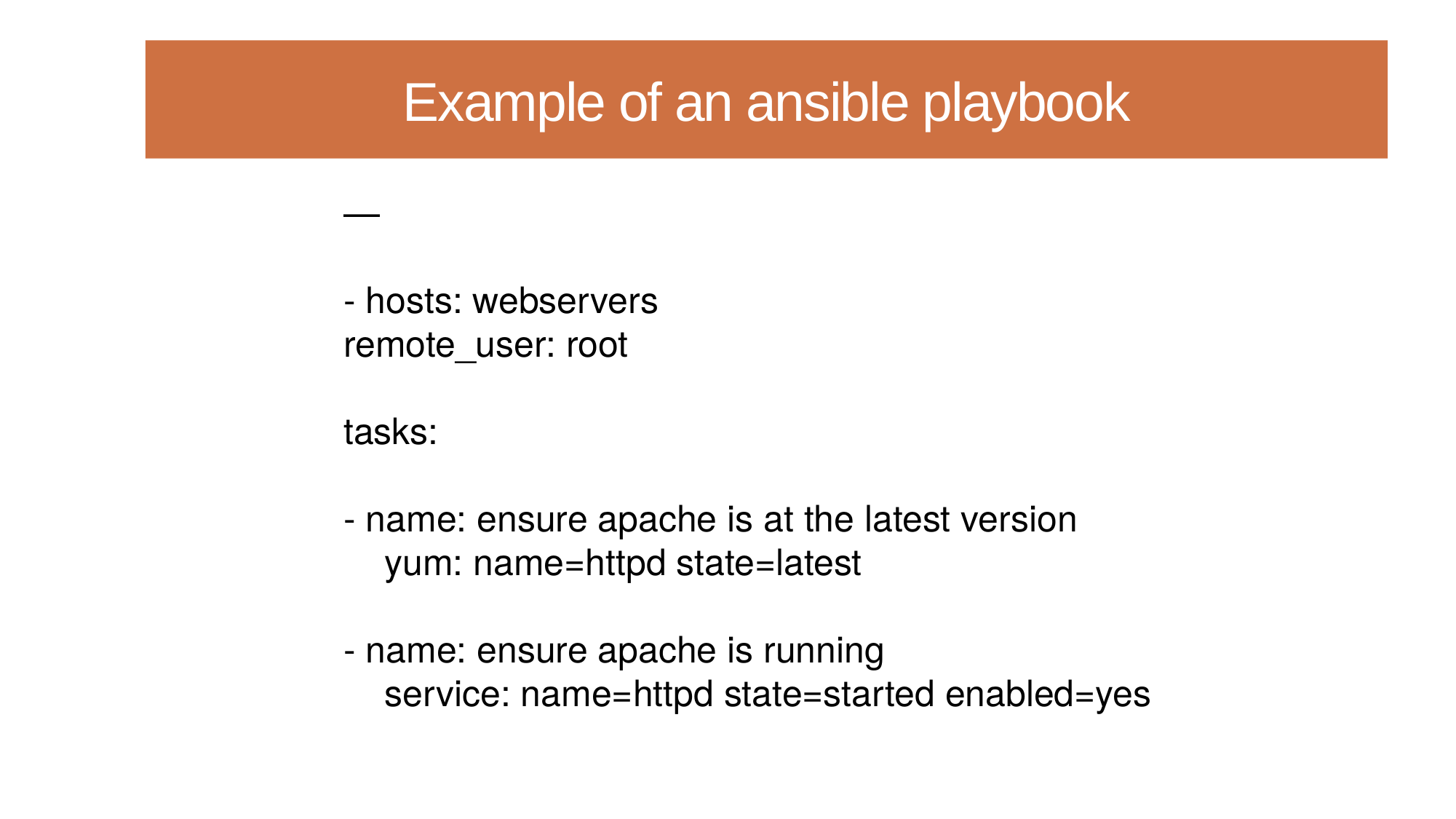

12
# Example of an ansible playbook
—

- hosts: webservers
remote_user: root

tasks:

- name: ensure apache is at the latest version
    yum: name=httpd state=latest

- name: ensure apache is running
    service: name=httpd state=started enabled=yes